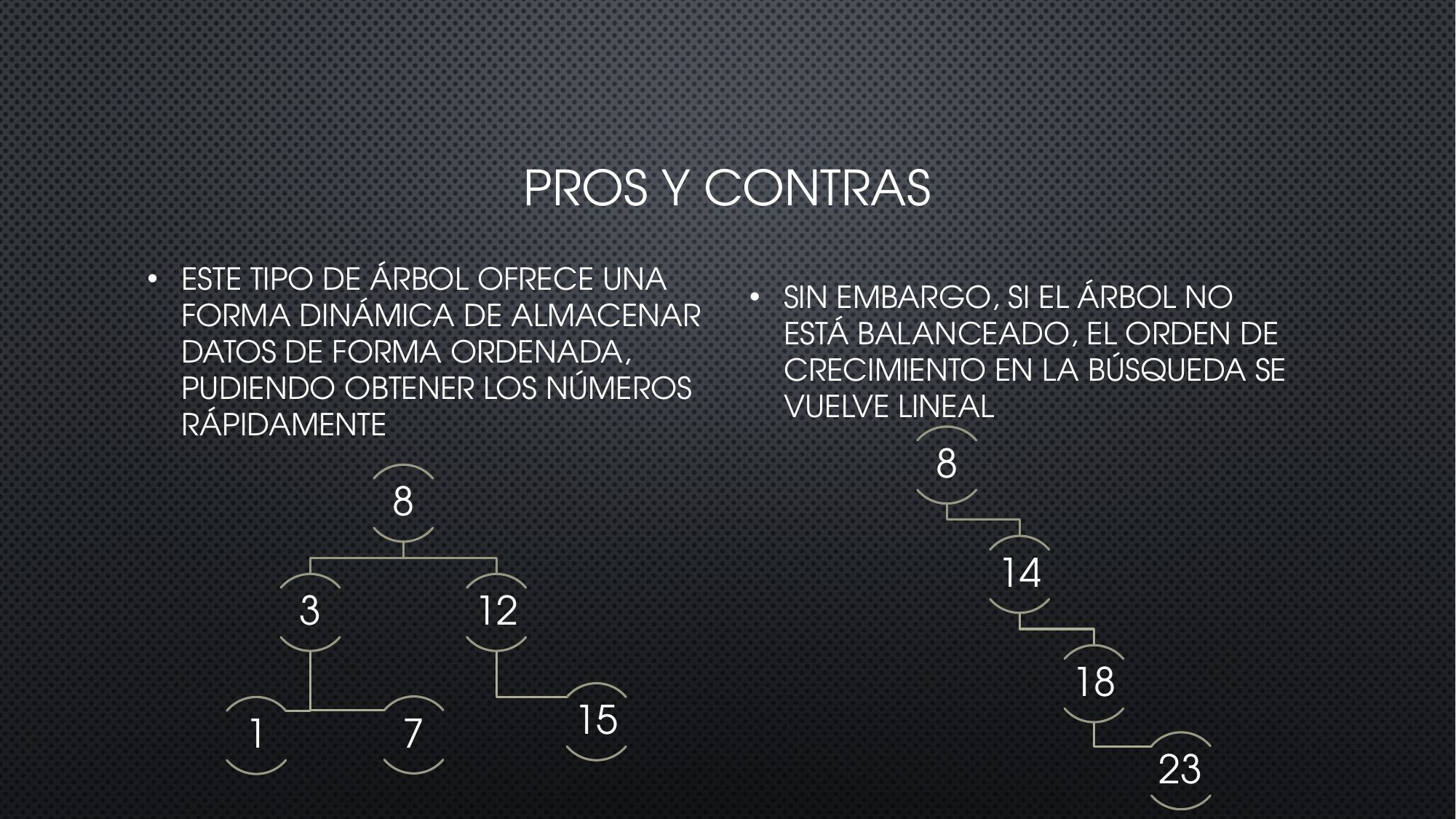

# Pros y contras
Este tipo de árbol ofrece una forma dinámica de almacenar datos de forma ordenada, pudiendo obtener los números rápidamente
Sin embargo, si el árbol no está balanceado, el orden de crecimiento en la búsqueda se vuelve lineal
8
14
18
23
8
3
1
7
12
15